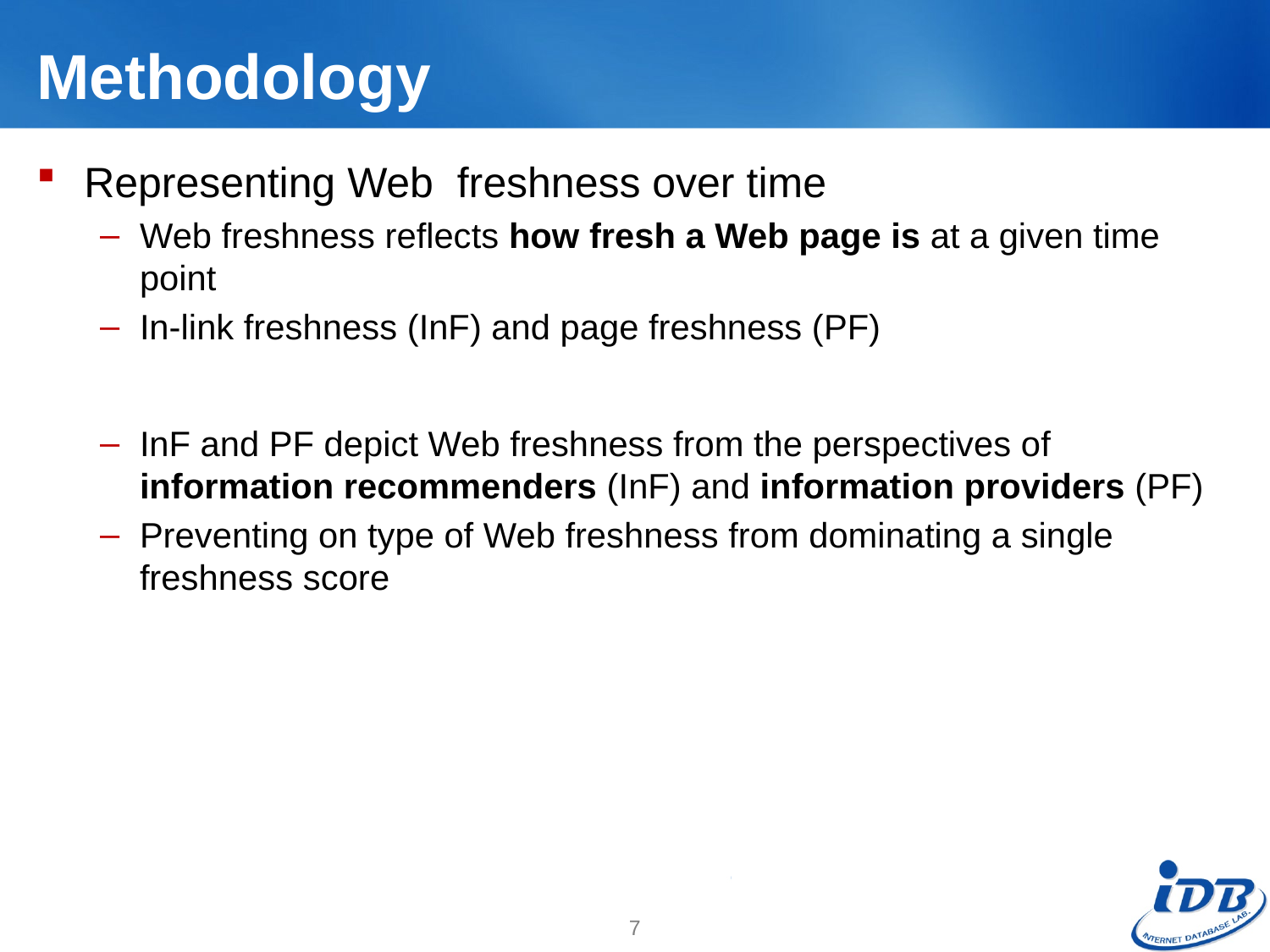

# Methodology
Representing Web  freshness over time
Web freshness reflects how fresh a Web page is at a given time point
In-link freshness (InF) and page freshness (PF)

InF and PF depict Web freshness from the perspectives of information recommenders (InF) and information providers (PF)
Preventing on type of Web freshness from dominating a single freshness score
7